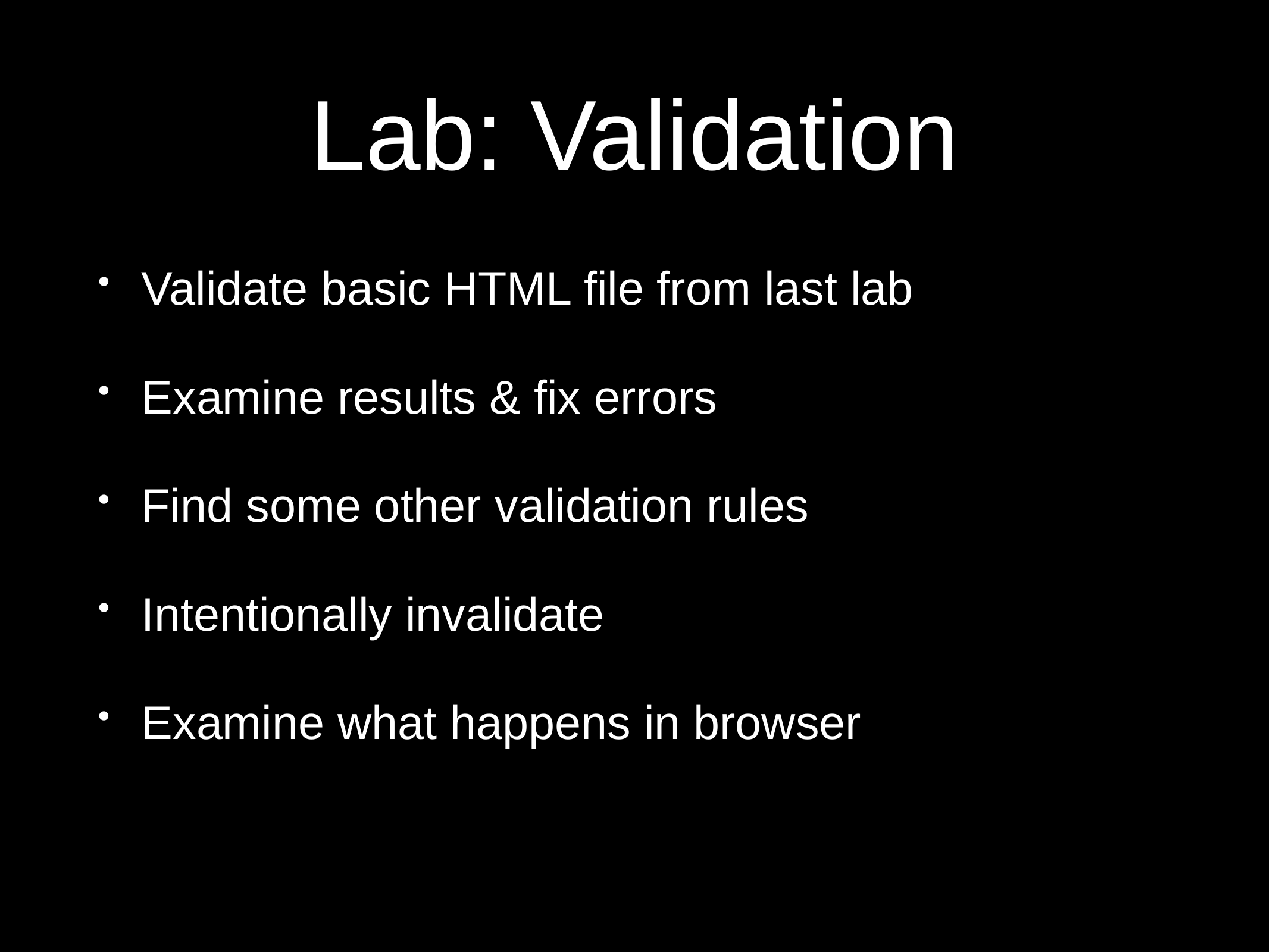

# Lab: Validation
Validate basic HTML file from last lab
Examine results & fix errors
Find some other validation rules
Intentionally invalidate
Examine what happens in browser